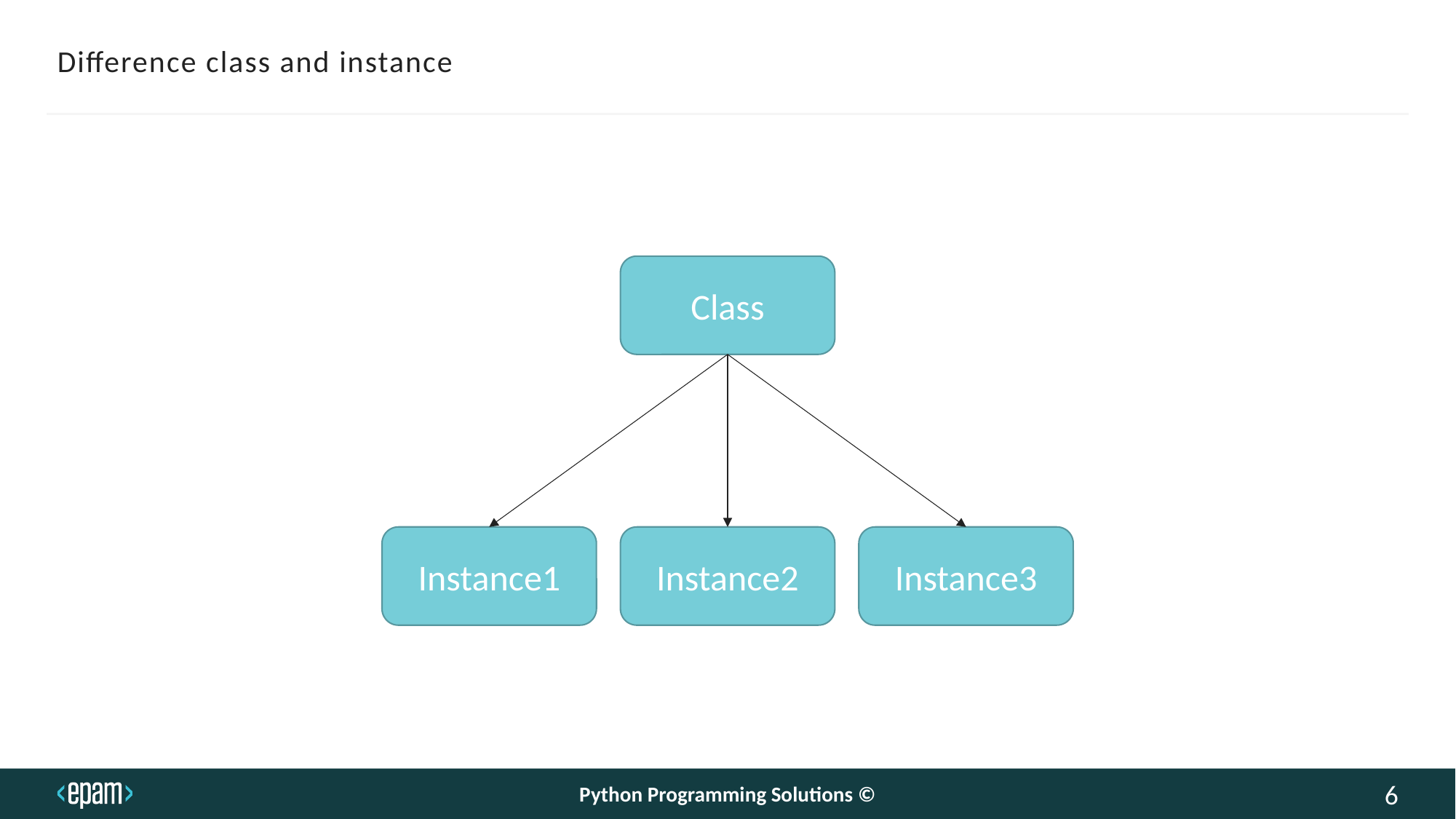

# Difference class and instance
Class
Instance1
Instance2
Instance3
Python Programming Solutions ©
6